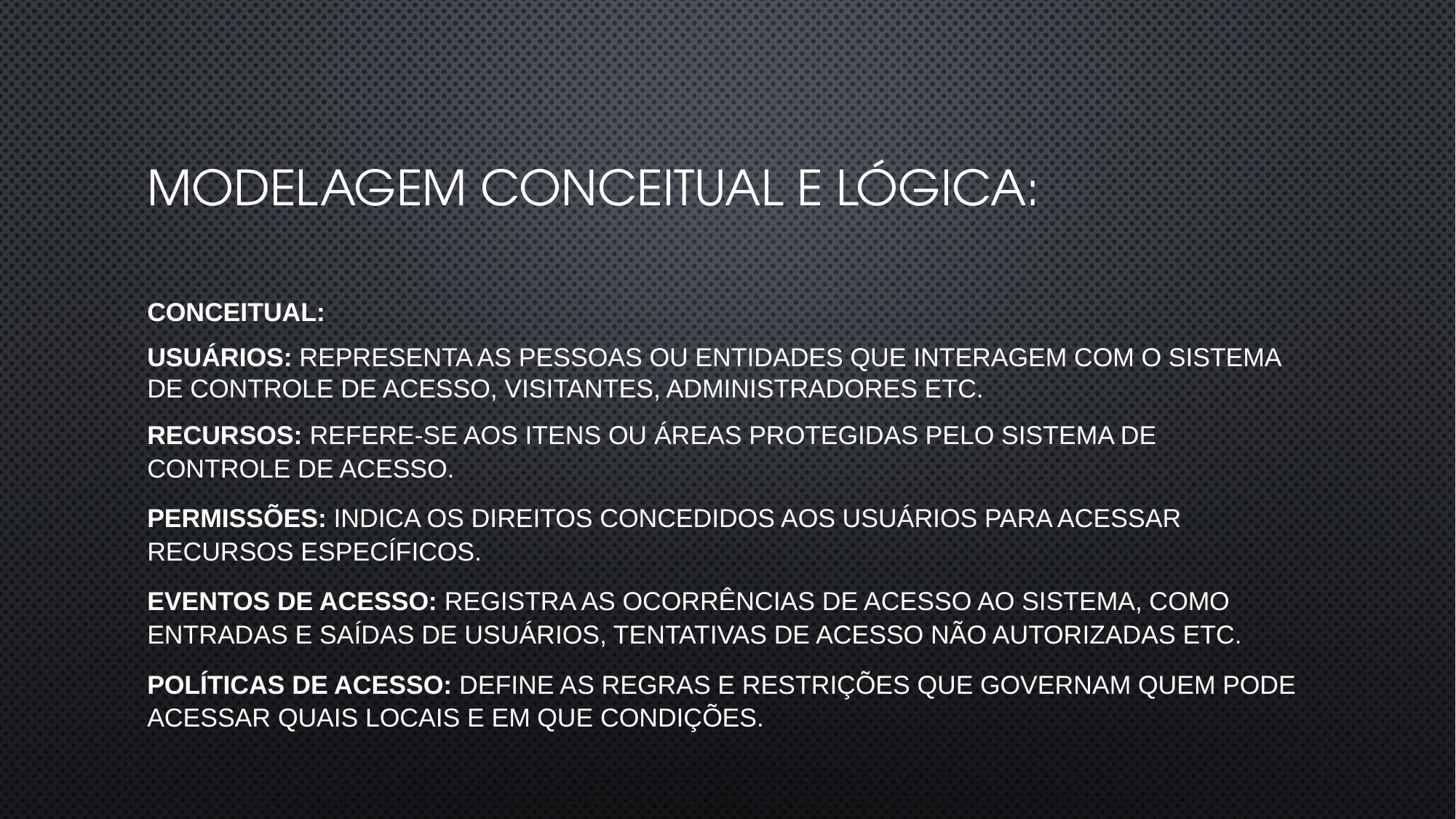

# Modelagem conceitual e lógica:
Conceitual:
Usuários: Representa as pessoas ou entidades que interagem com o sistema de controle de acesso, visitantes, administradores etc.
Recursos: Refere-se aos itens ou áreas protegidas pelo sistema de controle de acesso.
Permissões: Indica os direitos concedidos aos usuários para acessar recursos específicos.
Eventos de Acesso: Registra as ocorrências de acesso ao sistema, como entradas e saídas de usuários, tentativas de acesso não autorizadas etc.
Políticas de Acesso: Define as regras e restrições que governam quem pode acessar quais locais e em que condições.